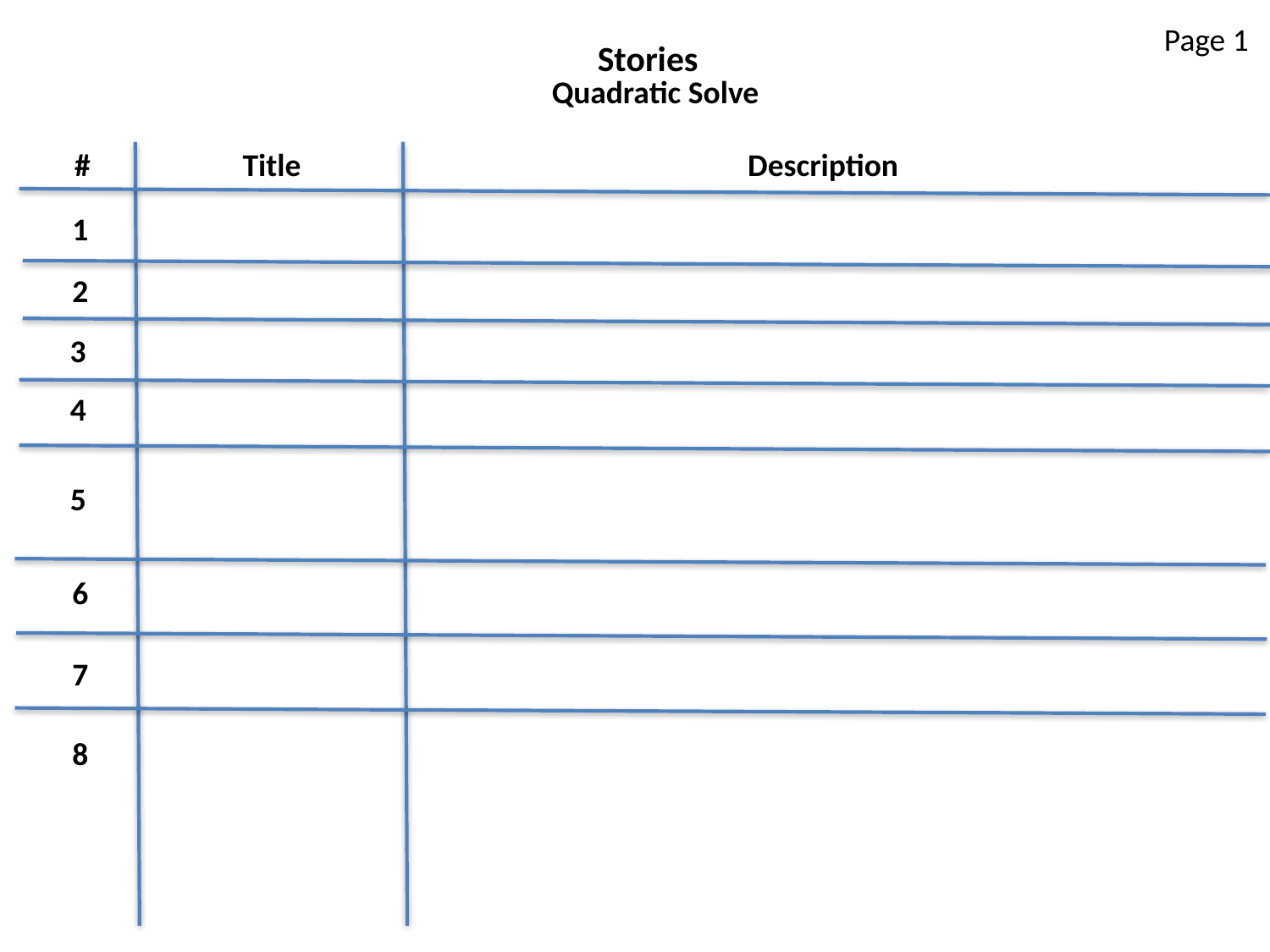

Page 1
Stories
Quadratic Solve
#
Title
Description

1

2

3

4

5

6

7

8